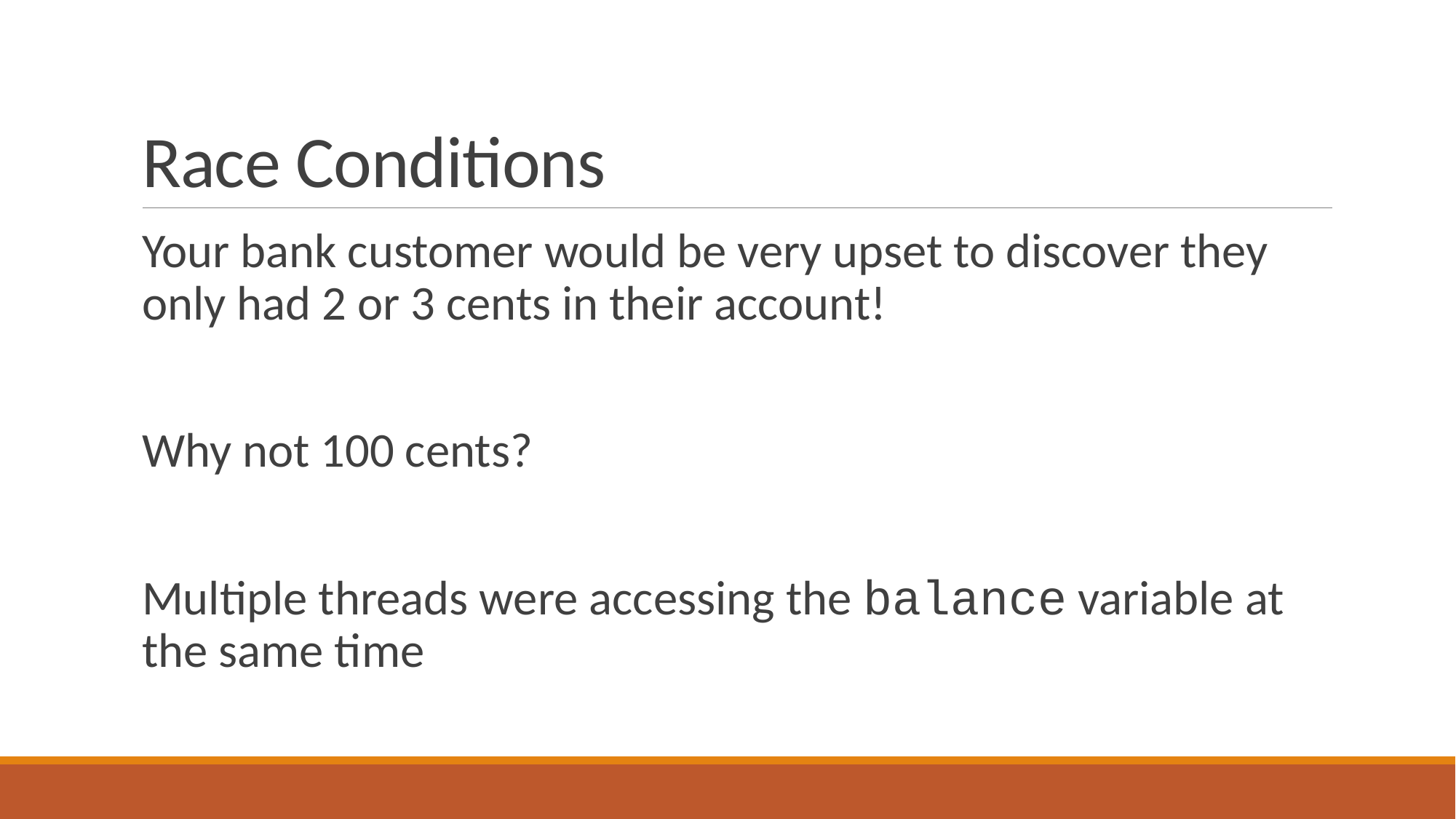

# Race Conditions
Your bank customer would be very upset to discover they only had 2 or 3 cents in their account!

Why not 100 cents?

Multiple threads were accessing the balance variable at the same time